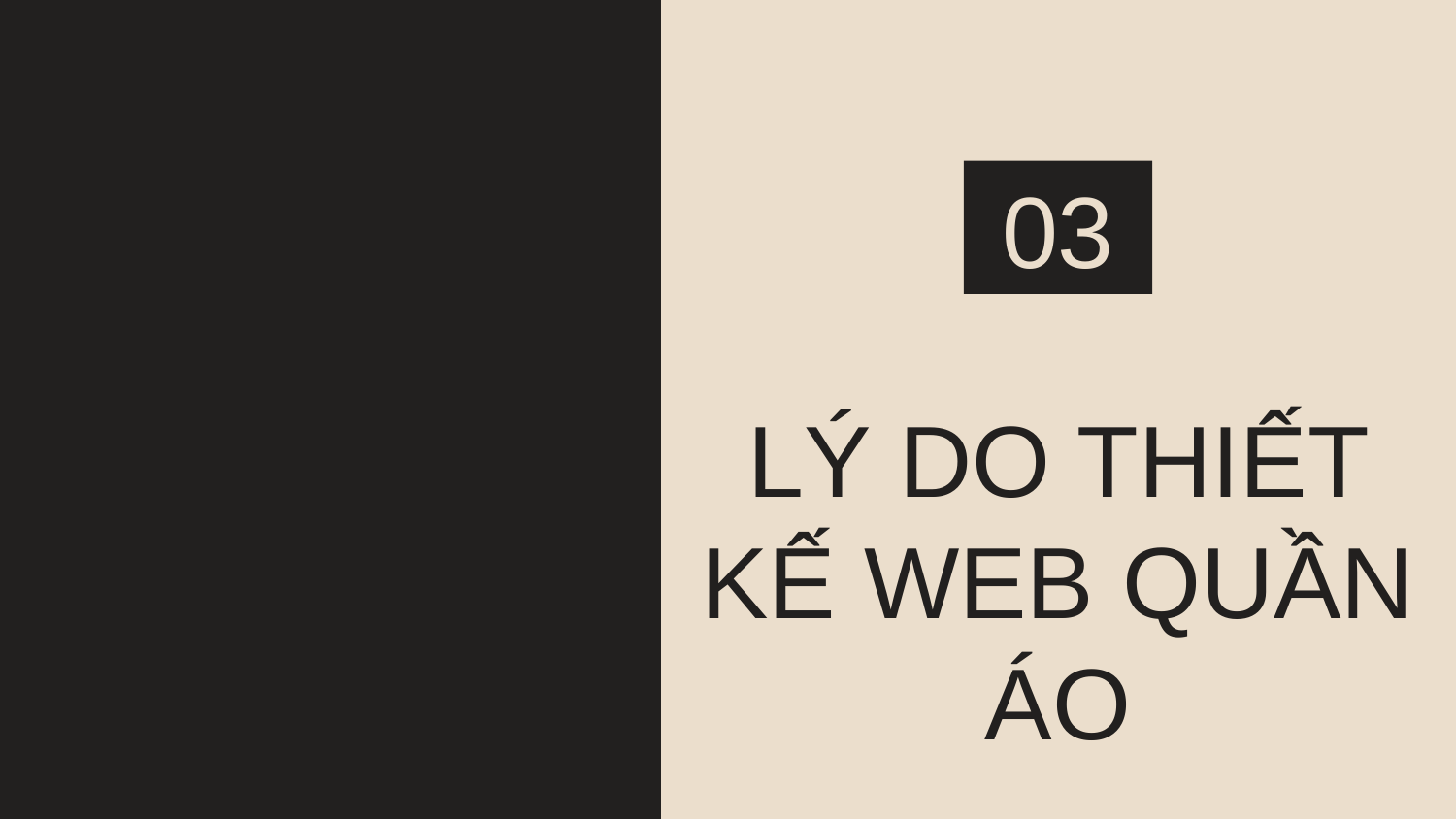

03
# LÝ DO THIẾT KẾ WEB QUẦN ÁO